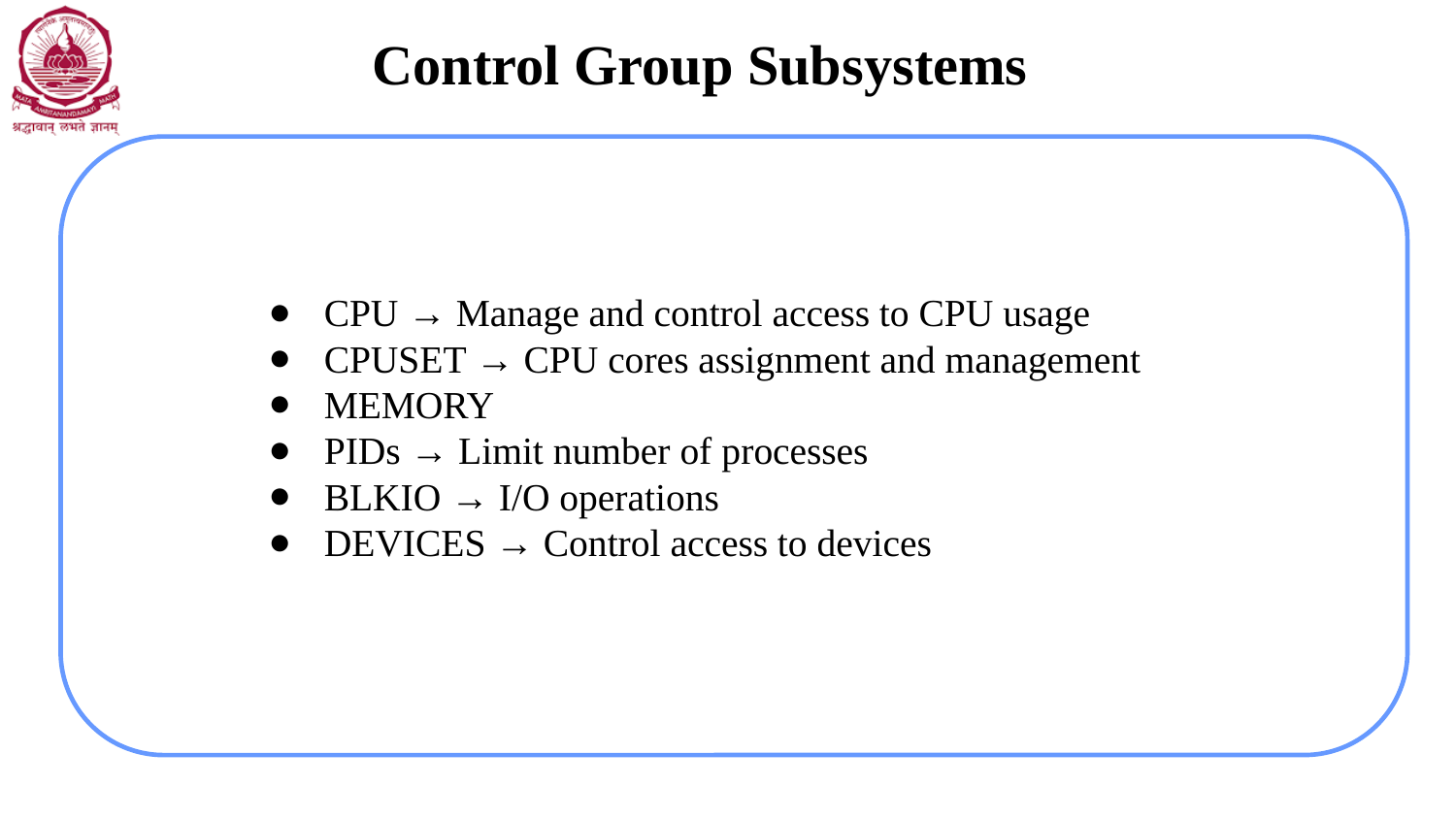

# Control Group Subsystems
CPU → Manage and control access to CPU usage
CPUSET → CPU cores assignment and management
MEMORY
PIDs → Limit number of processes
BLKIO → I/O operations
DEVICES → Control access to devices